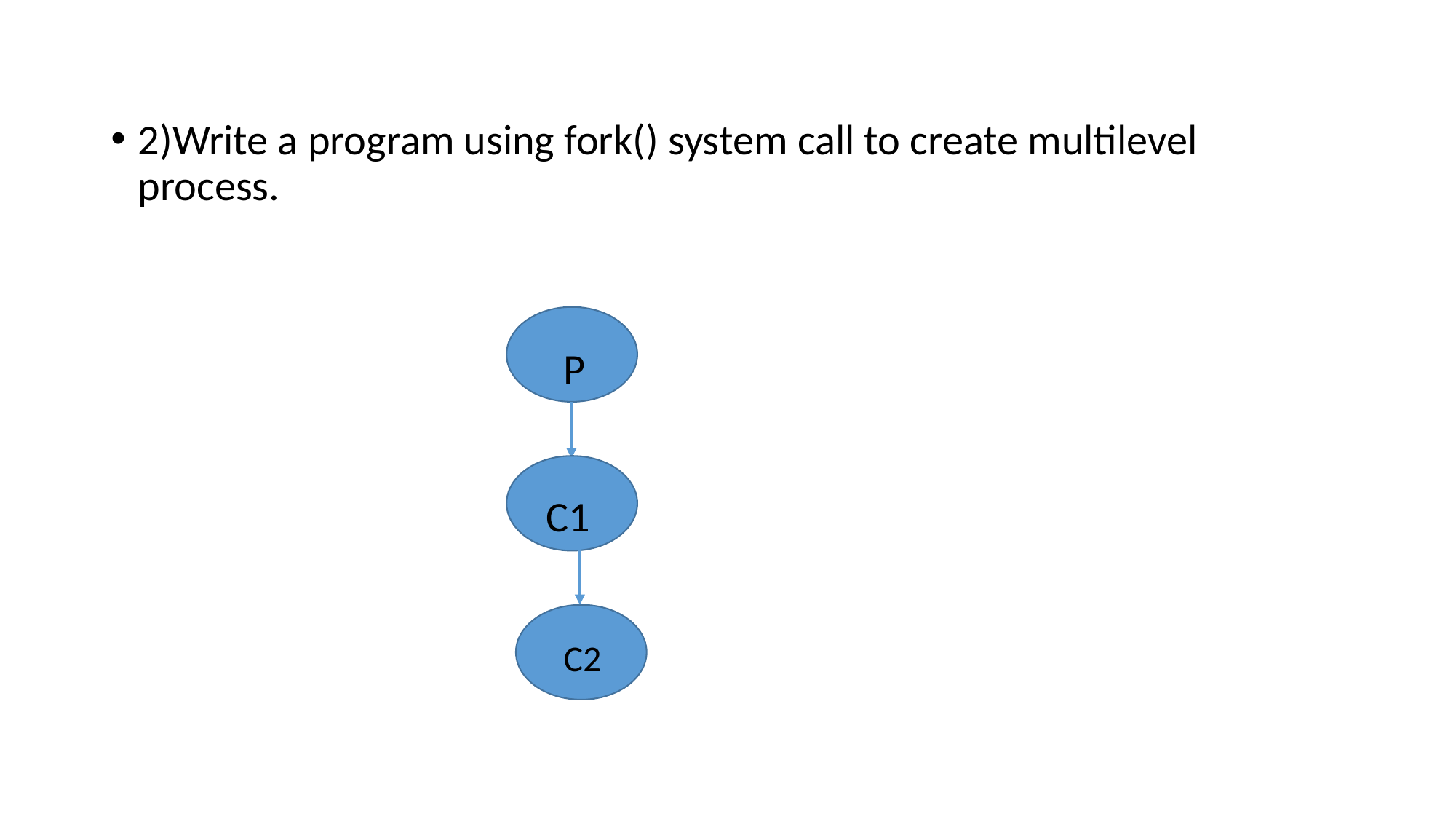

2)Write a program using fork() system call to create multilevel process.

P

C1

C2